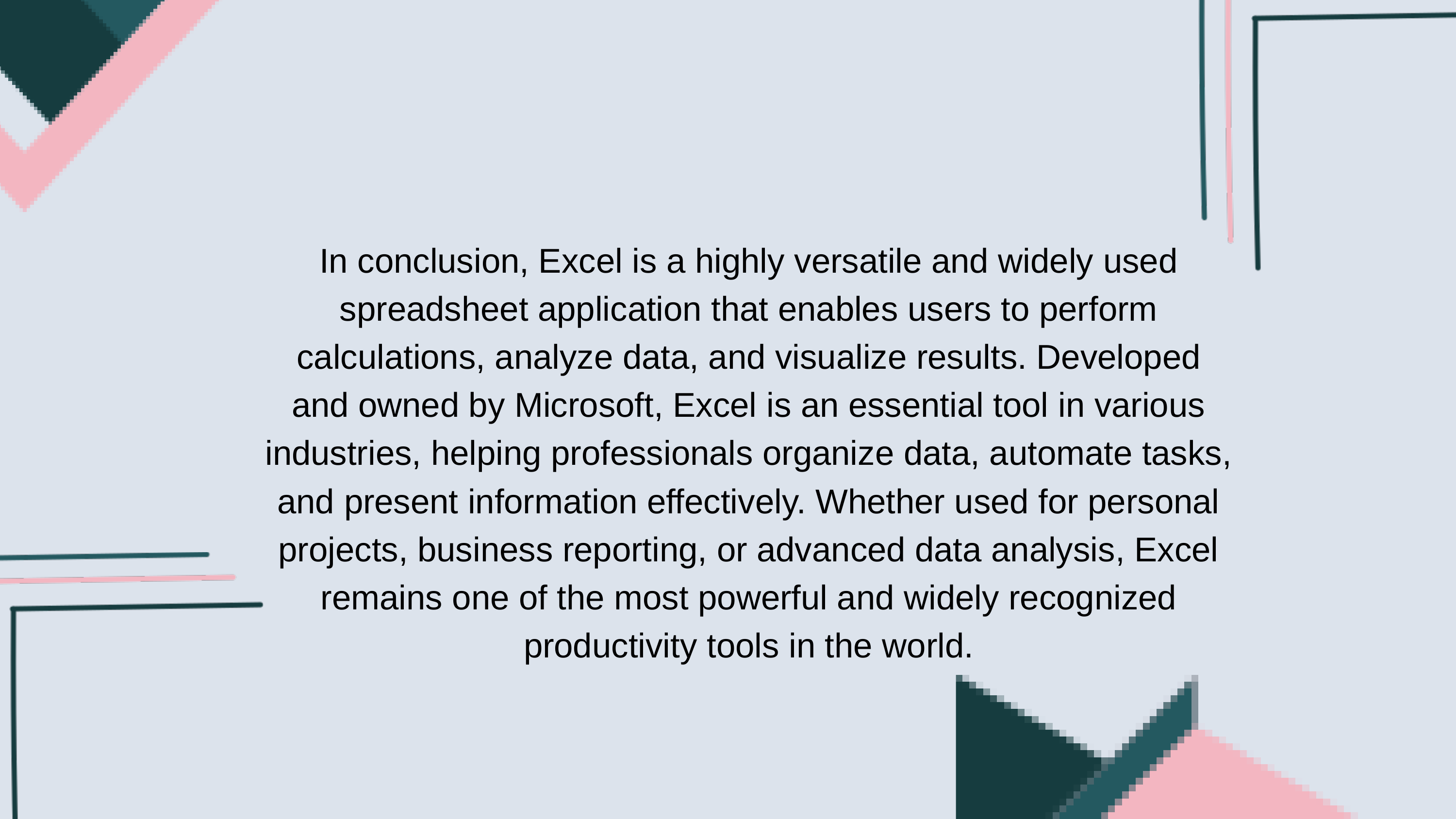

In conclusion, Excel is a highly versatile and widely used spreadsheet application that enables users to perform calculations, analyze data, and visualize results. Developed and owned by Microsoft, Excel is an essential tool in various industries, helping professionals organize data, automate tasks, and present information effectively. Whether used for personal projects, business reporting, or advanced data analysis, Excel remains one of the most powerful and widely recognized productivity tools in the world.